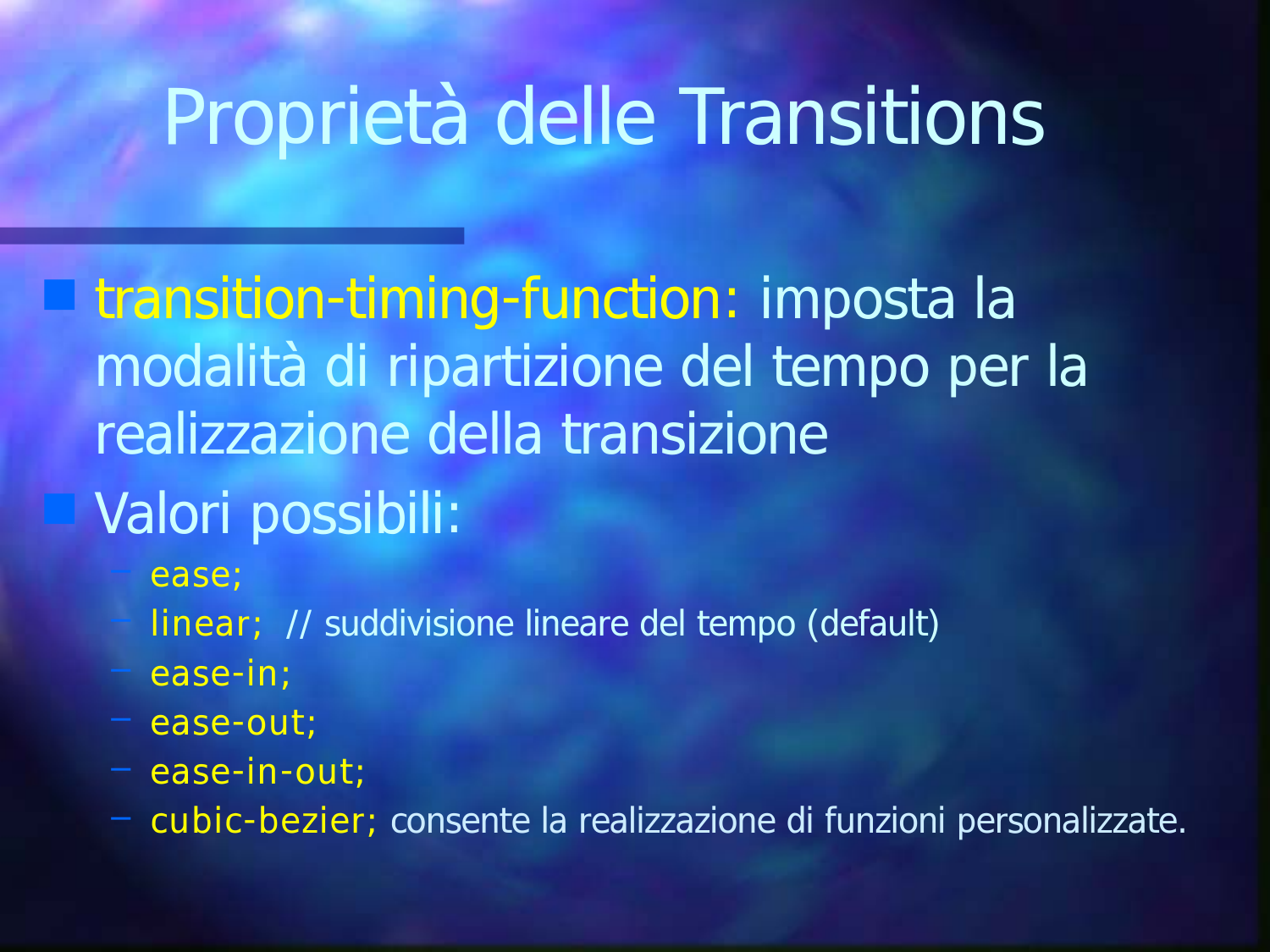

# Proprietà delle Transitions
transition-timing-function: imposta la modalità di ripartizione del tempo per la realizzazione della transizione
Valori possibili:
ease;
linear;  // suddivisione lineare del tempo (default)
ease-in;
ease-out;
ease-in-out;
cubic-bezier; consente la realizzazione di funzioni personalizzate.